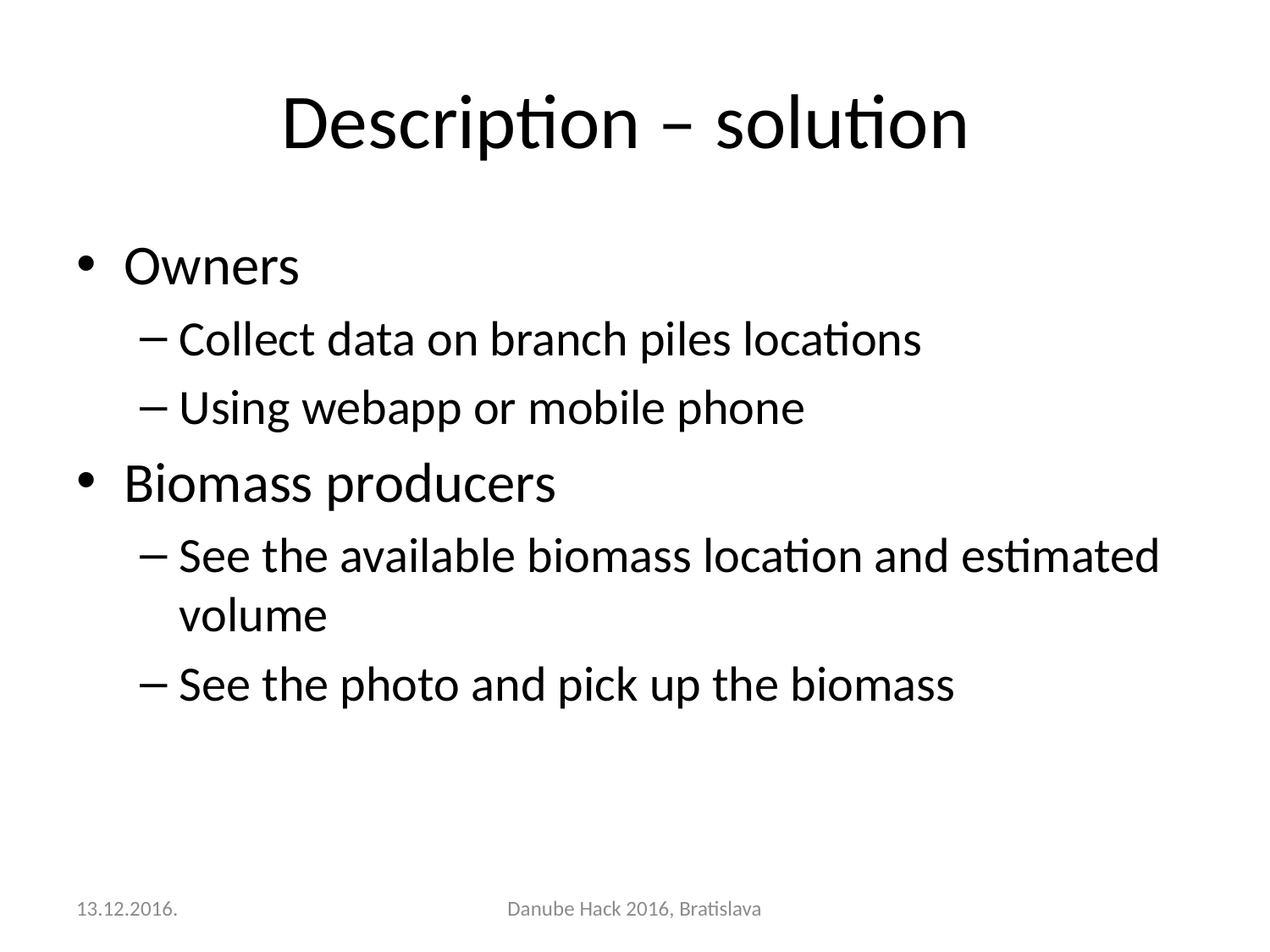

# Description – solution
Owners
Collect data on branch piles locations
Using webapp or mobile phone
Biomass producers
See the available biomass location and estimated volume
See the photo and pick up the biomass
13.12.2016.
Danube Hack 2016, Bratislava